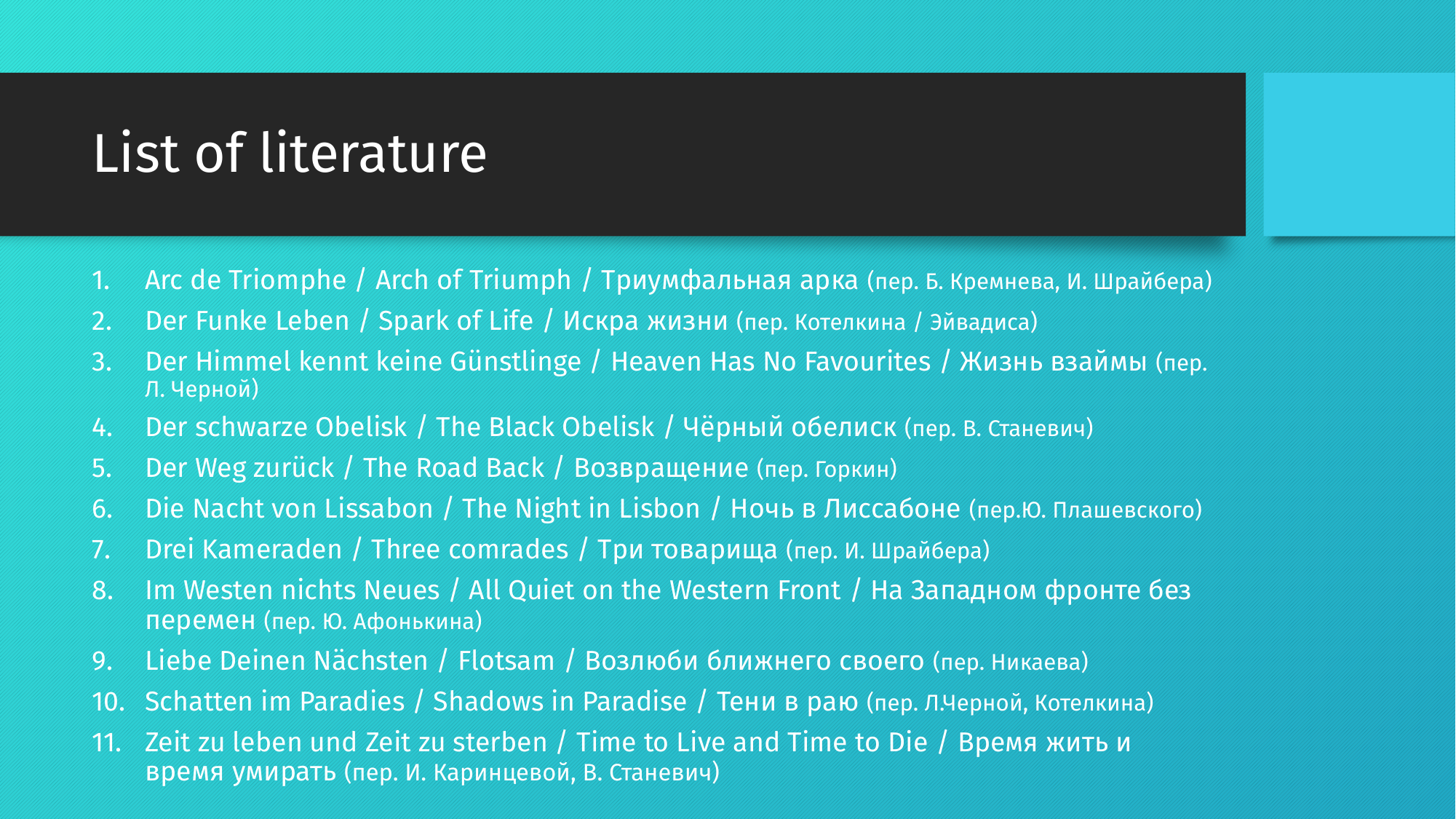

# List of literature
Arc de Triomphe / Arch of Triumph / Триумфальная арка (пер. Б. Кремнева, И. Шрайбера)
Der Funke Leben / Spark of Life / Искра жизни (пер. Котелкина / Эйвадиса)
Der Himmel kennt keine Günstlinge / Heaven Has No Favourites / Жизнь взаймы (пер. Л. Черной)
Der schwarze Obelisk / The Black Obelisk / Чёрный обелиск (пер. В. Станевич)
Der Weg zurück / The Road Back / Возвращение (пер. Горкин)
Die Nacht von Lissabon / The Night in Lisbon / Ночь в Лиссабоне (пер.Ю. Плашевского)
Drei Kameraden / Three comrades / Три товарища (пер. И. Шрайбера)
Im Westen nichts Neues / All Quiet on the Western Front / На Западном фронте без перемен (пер. Ю. Афонькина)
Liebe Deinen Nächsten / Flotsam / Возлюби ближнего своего (пер. Никаева)
Schatten im Paradies / Shadows in Paradise / Тени в раю (пер. Л.Черной, Котелкина)
Zeit zu leben und Zeit zu sterben / Time to Live and Time to Die / Время жить и время умирать (пер. И. Каринцевой, В. Станевич)